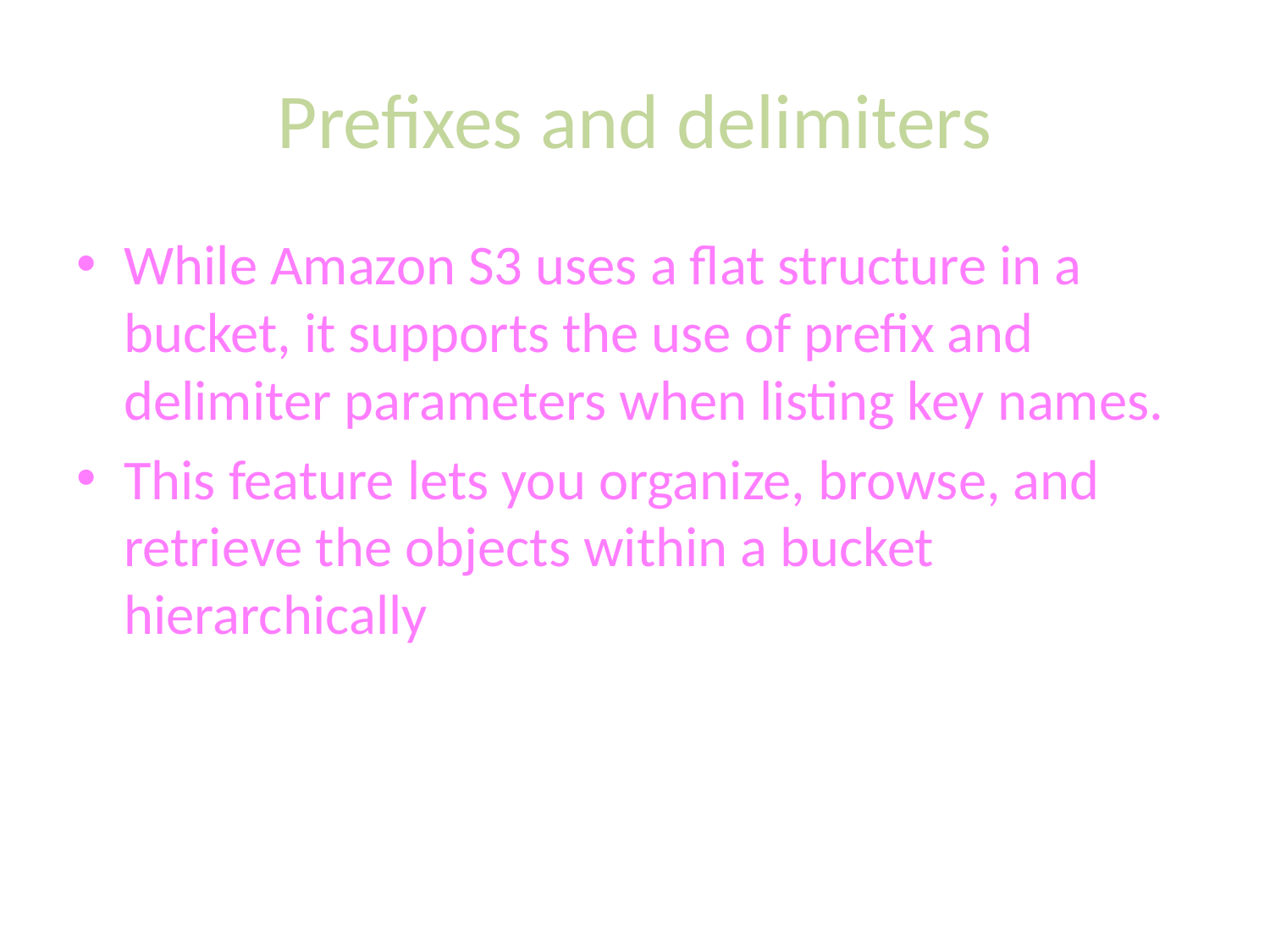

# Prefixes and delimiters
While Amazon S3 uses a flat structure in a bucket, it supports the use of prefix and delimiter parameters when listing key names.
This feature lets you organize, browse, and retrieve the objects within a bucket hierarchically